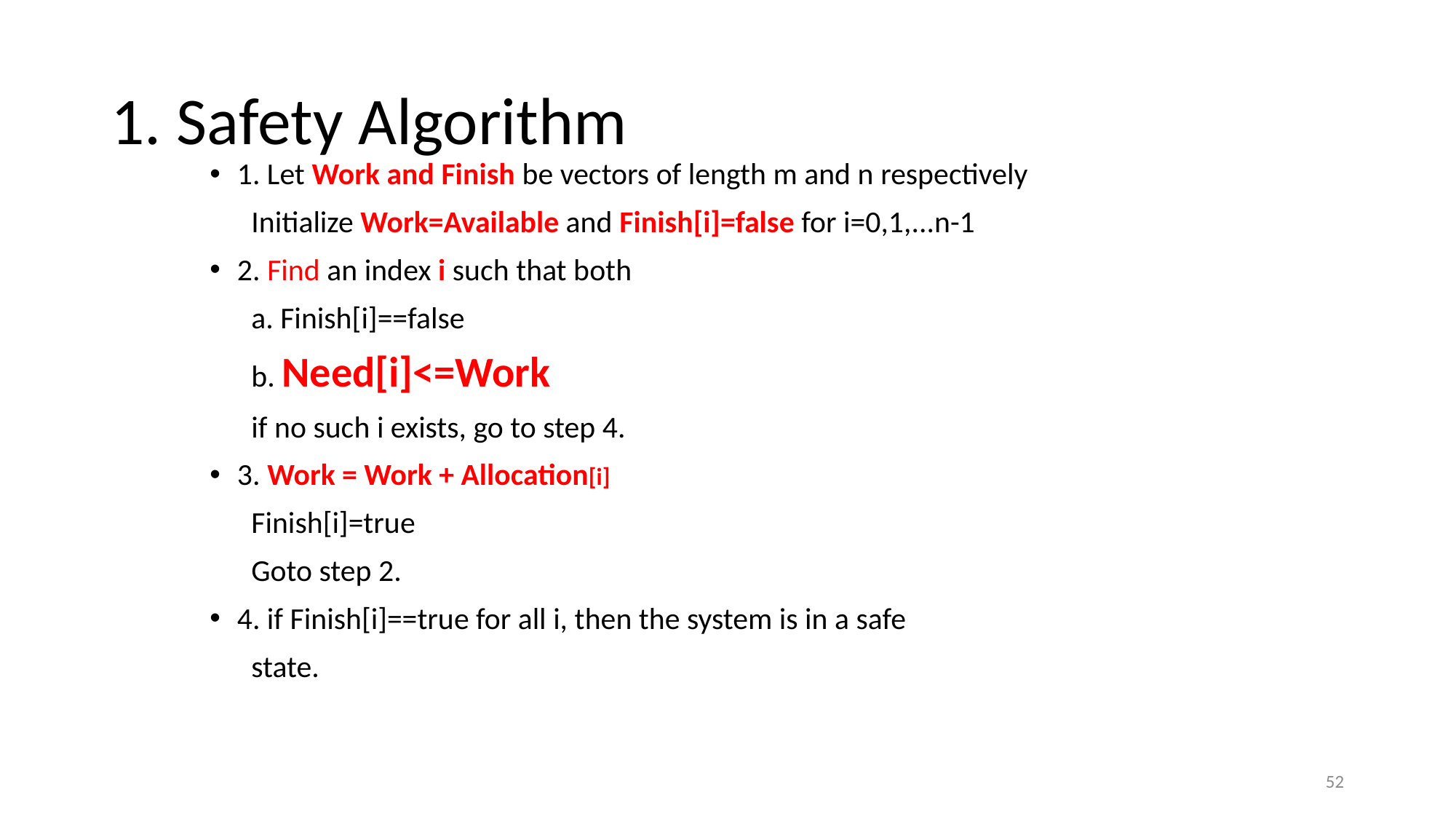

# 1. Safety Algorithm
1. Let Work and Finish be vectors of length m and n respectively
      Initialize Work=Available and Finish[i]=false for i=0,1,...n-1
2. Find an index i such that both
      a. Finish[i]==false
      b. Need[i]<=Work
      if no such i exists, go to step 4.
3. Work = Work + Allocation[i]
      Finish[i]=true
      Goto step 2.
4. if Finish[i]==true for all i, then the system is in a safe
      state.
52